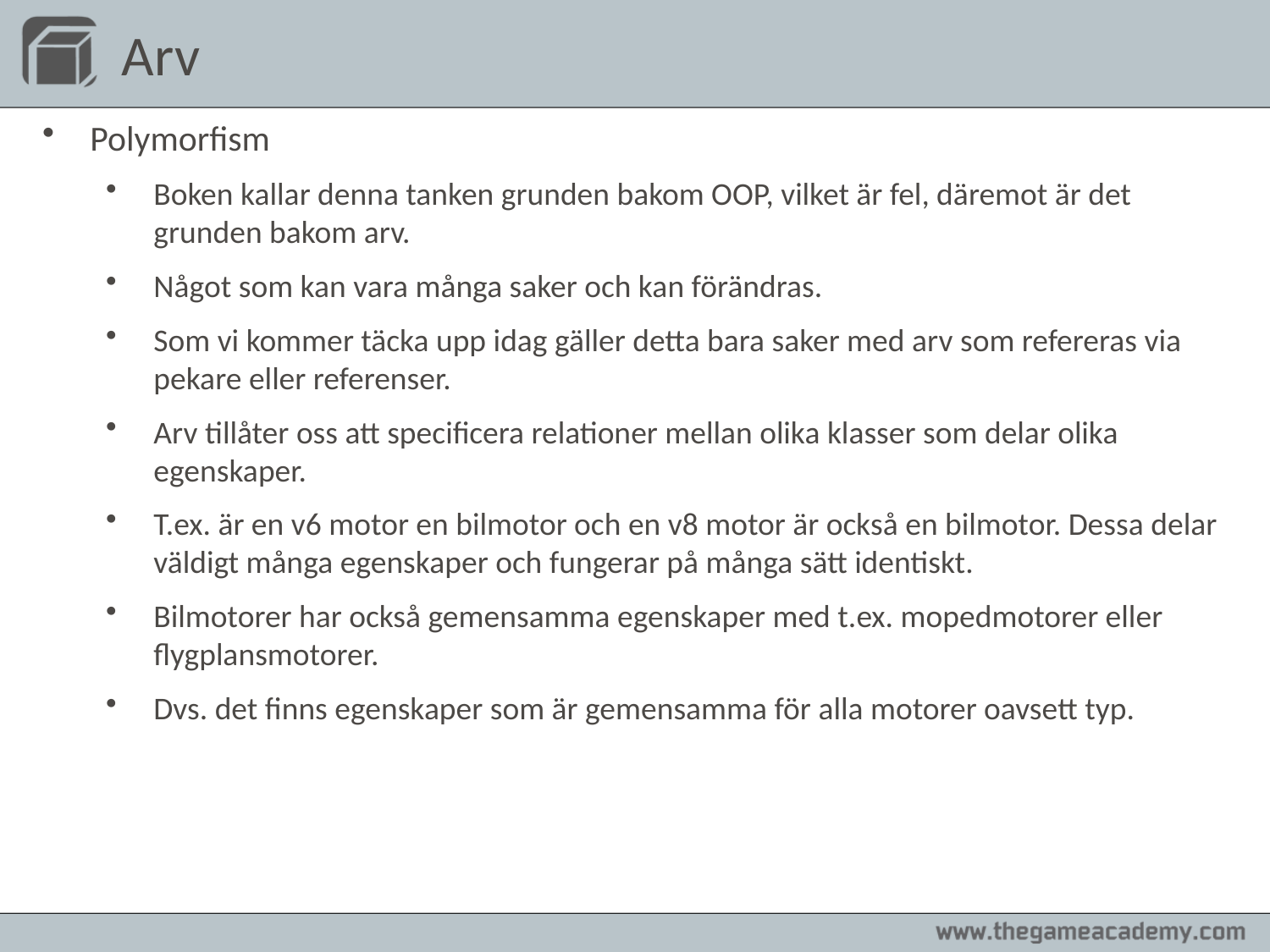

# Arv
Polymorfism
Boken kallar denna tanken grunden bakom OOP, vilket är fel, däremot är det grunden bakom arv.
Något som kan vara många saker och kan förändras.
Som vi kommer täcka upp idag gäller detta bara saker med arv som refereras via pekare eller referenser.
Arv tillåter oss att specificera relationer mellan olika klasser som delar olika egenskaper.
T.ex. är en v6 motor en bilmotor och en v8 motor är också en bilmotor. Dessa delar väldigt många egenskaper och fungerar på många sätt identiskt.
Bilmotorer har också gemensamma egenskaper med t.ex. mopedmotorer eller flygplansmotorer.
Dvs. det finns egenskaper som är gemensamma för alla motorer oavsett typ.